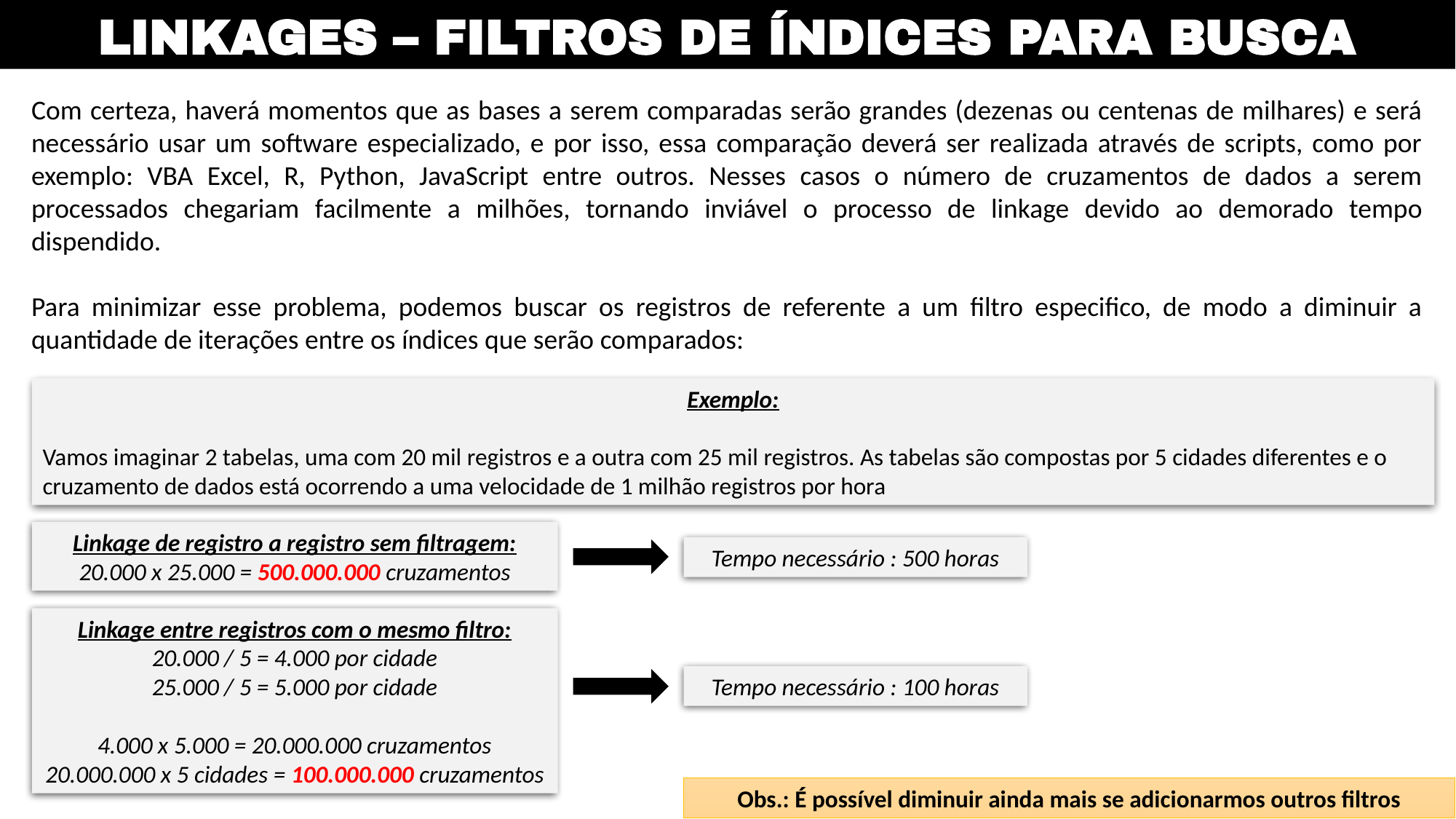

LINKAGES – FILTROS DE ÍNDICES PARA BUSCA
Com certeza, haverá momentos que as bases a serem comparadas serão grandes (dezenas ou centenas de milhares) e será necessário usar um software especializado, e por isso, essa comparação deverá ser realizada através de scripts, como por exemplo: VBA Excel, R, Python, JavaScript entre outros. Nesses casos o número de cruzamentos de dados a serem processados chegariam facilmente a milhões, tornando inviável o processo de linkage devido ao demorado tempo dispendido.

Para minimizar esse problema, podemos buscar os registros de referente a um filtro especifico, de modo a diminuir a quantidade de iterações entre os índices que serão comparados:
Exemplo:

Vamos imaginar 2 tabelas, uma com 20 mil registros e a outra com 25 mil registros. As tabelas são compostas por 5 cidades diferentes e o cruzamento de dados está ocorrendo a uma velocidade de 1 milhão registros por hora
Linkage de registro a registro sem filtragem:
20.000 x 25.000 = 500.000.000 cruzamentos
Tempo necessário : 500 horas

Linkage entre registros com o mesmo filtro:
20.000 / 5 = 4.000 por cidade
25.000 / 5 = 5.000 por cidade

4.000 x 5.000 = 20.000.000 cruzamentos
20.000.000 x 5 cidades = 100.000.000 cruzamentos
Tempo necessário : 100 horas

Obs.: É possível diminuir ainda mais se adicionarmos outros filtros